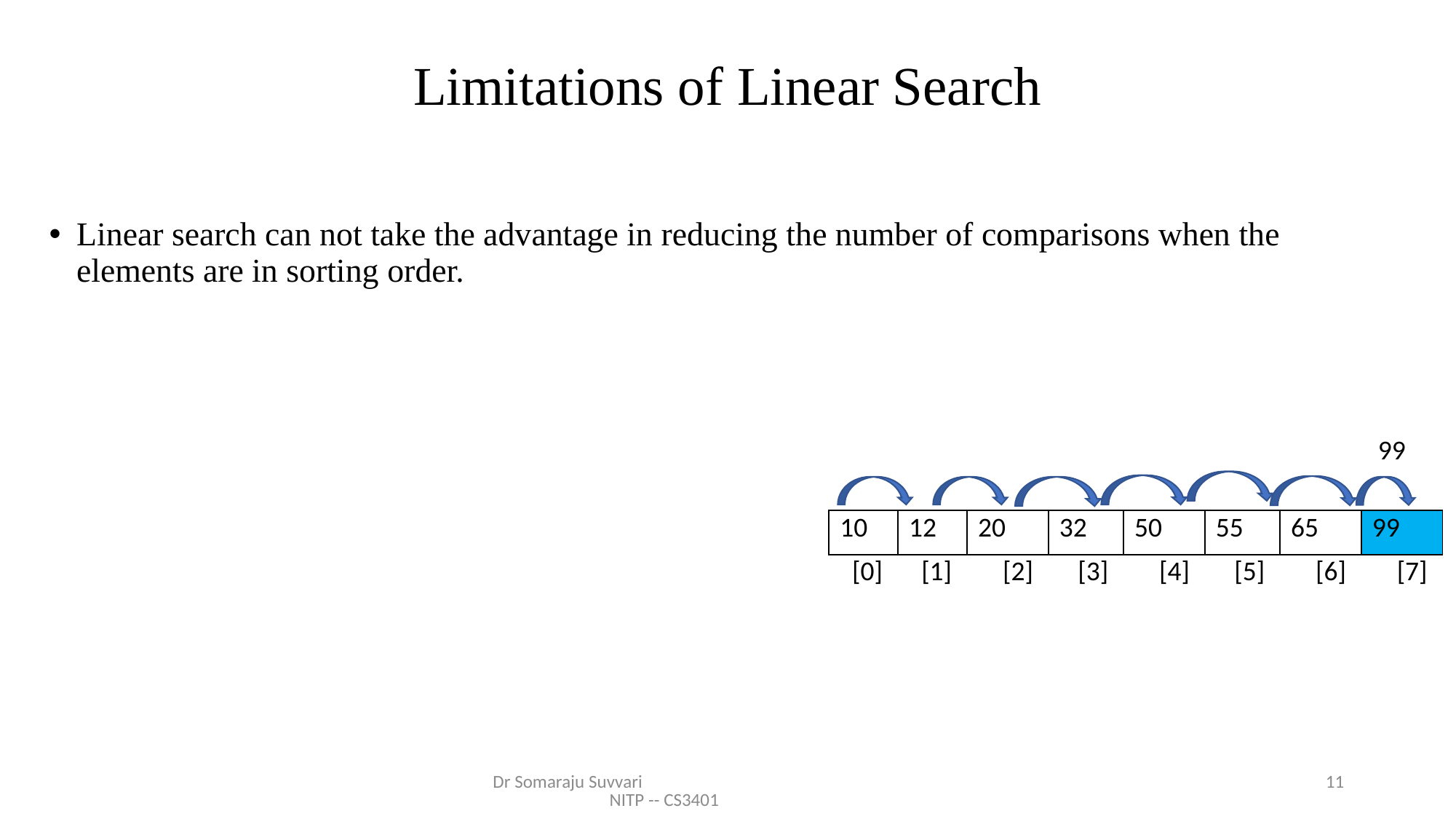

# Limitations of Linear Search
Linear search can not take the advantage in reducing the number of comparisons when the elements are in sorting order.

99

| 10 | 12 | 20 | 32 | 50 | 55 | 65 | 99 |
| --- | --- | --- | --- | --- | --- | --- | --- |
| [0] | [1] | [2] | [3] | [4] | [5] | [6] | [7] |
Dr Somaraju Suvvari                                                                                                        NITP -- CS3401
11